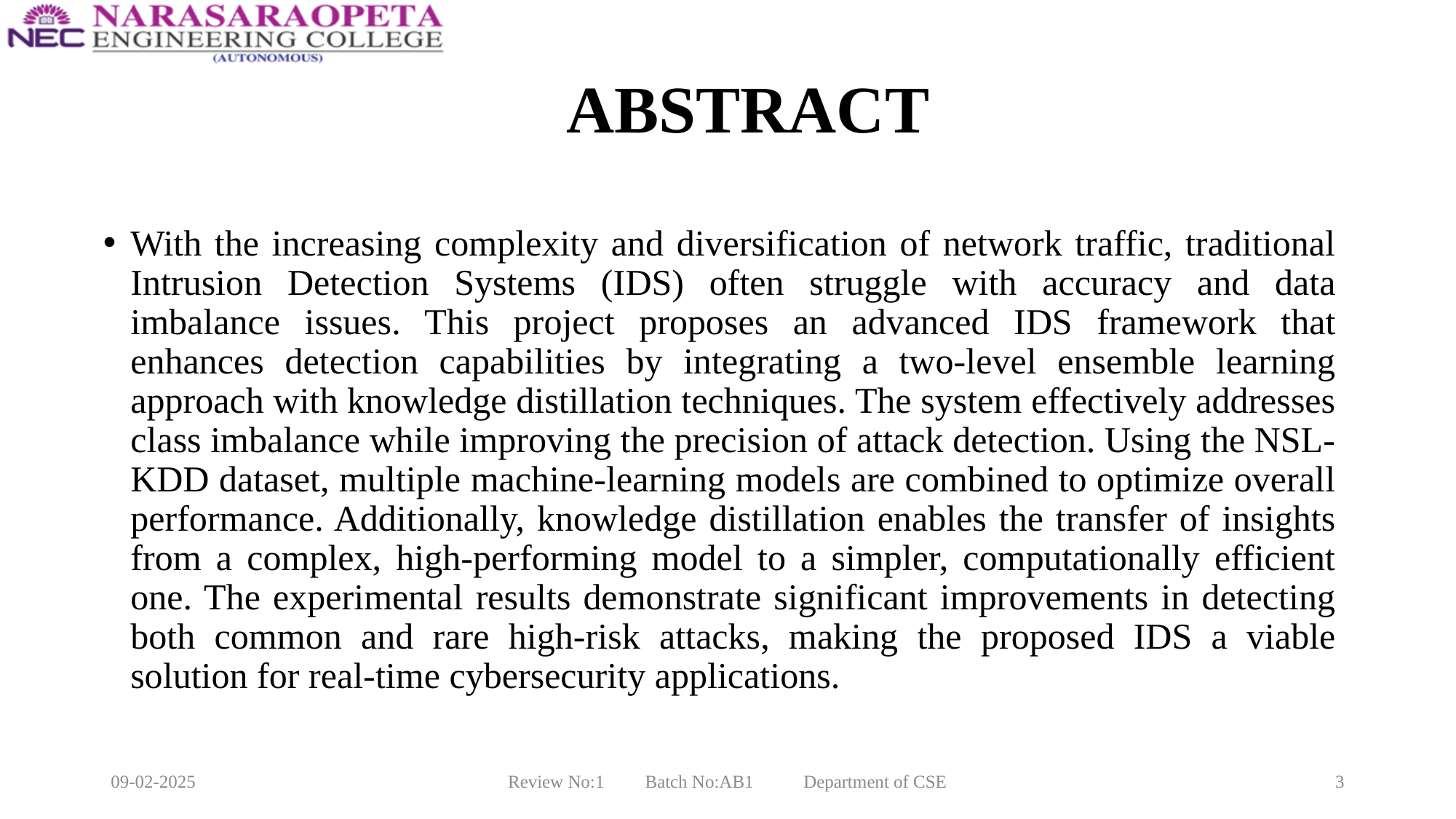

# ABSTRACT
With the increasing complexity and diversification of network traffic, traditional Intrusion Detection Systems (IDS) often struggle with accuracy and data imbalance issues. This project proposes an advanced IDS framework that enhances detection capabilities by integrating a two-level ensemble learning approach with knowledge distillation techniques. The system effectively addresses class imbalance while improving the precision of attack detection. Using the NSL-KDD dataset, multiple machine-learning models are combined to optimize overall performance. Additionally, knowledge distillation enables the transfer of insights from a complex, high-performing model to a simpler, computationally efficient one. The experimental results demonstrate significant improvements in detecting both common and rare high-risk attacks, making the proposed IDS a viable solution for real-time cybersecurity applications.
09-02-2025
Review No:1         Batch No:AB1           Department of CSE
3